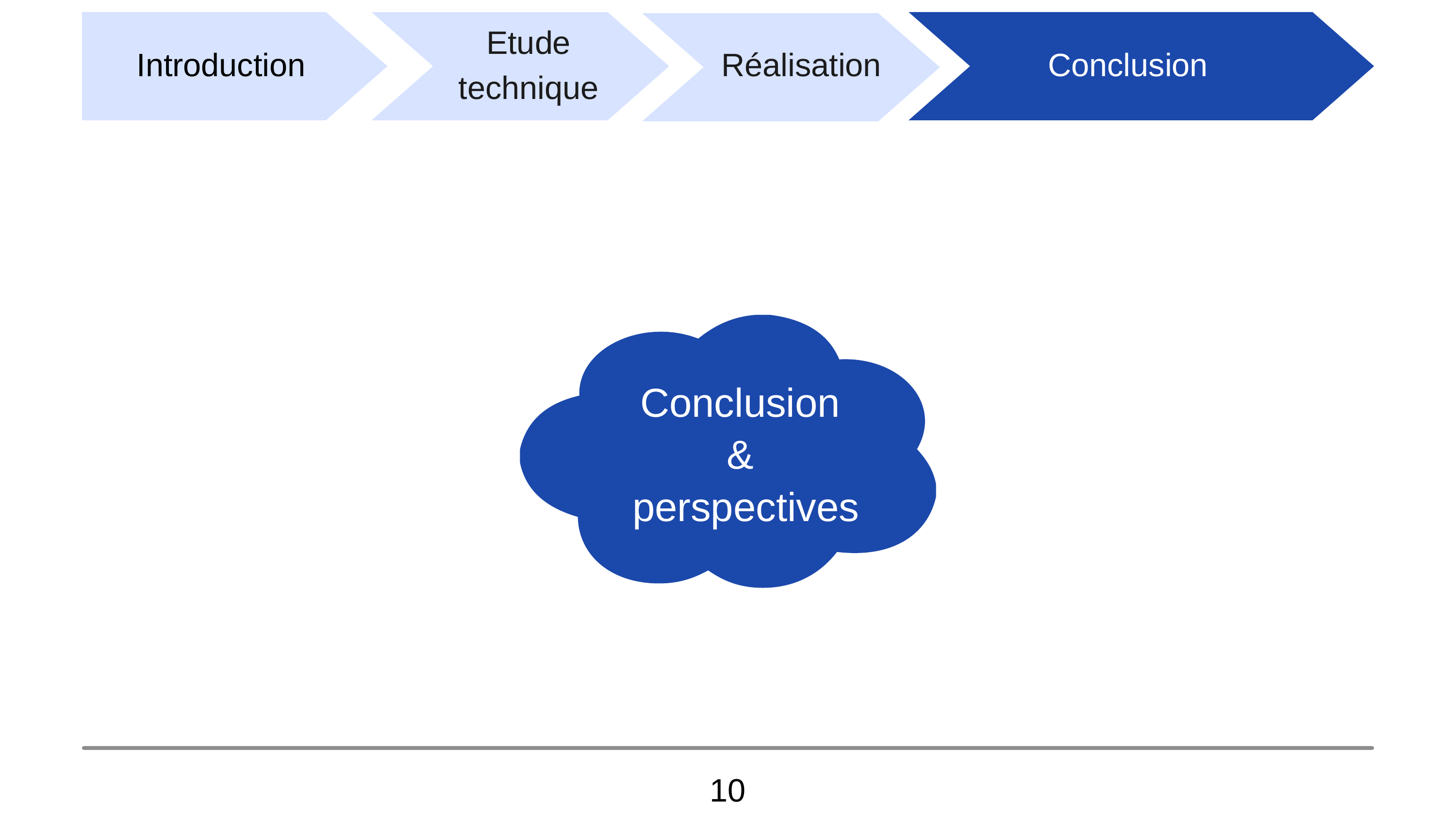

Introduction

Réalisation

Conclusion

Etude technique

Conclusion
&
perspectives

10